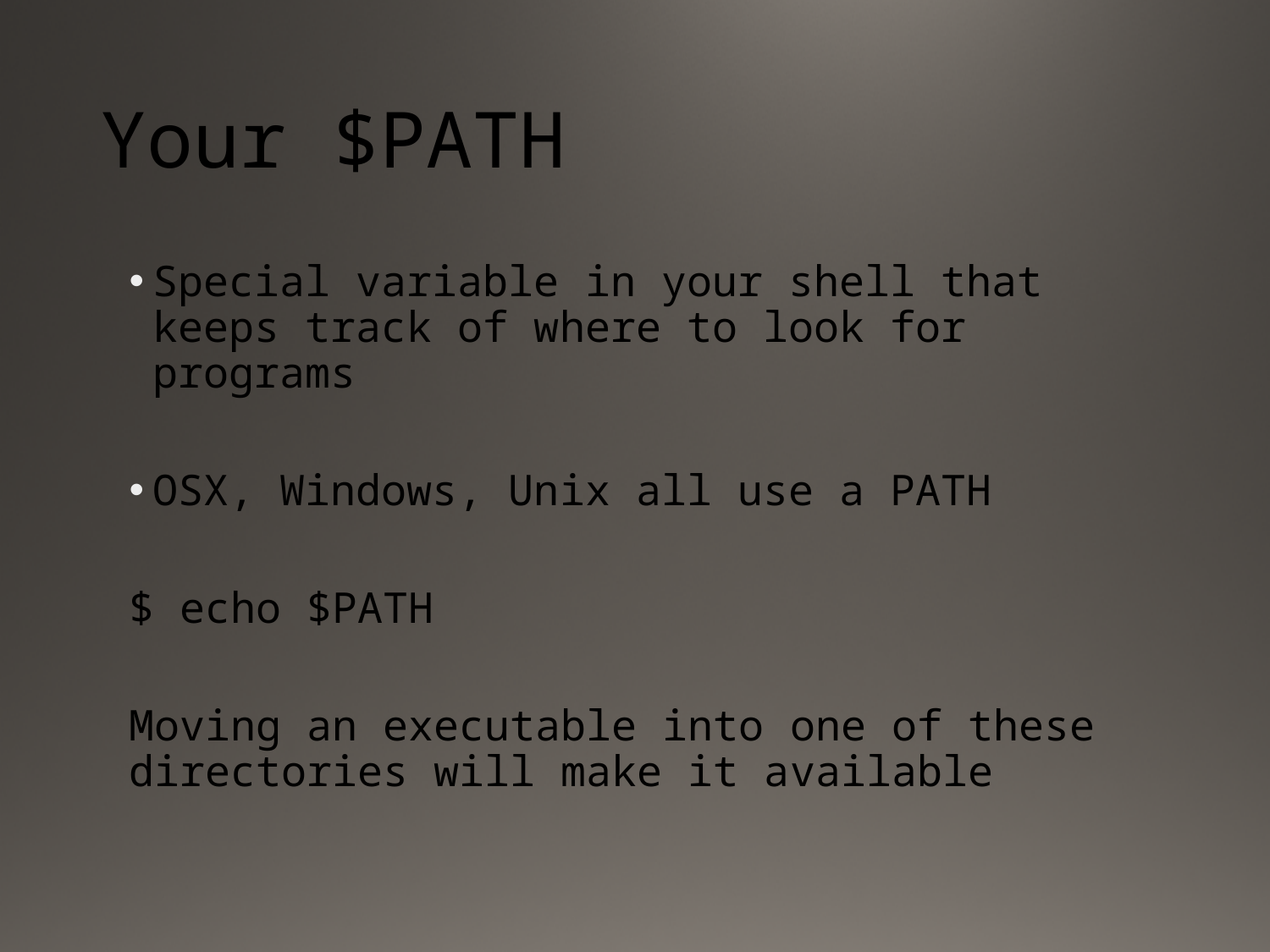

# Your $PATH
Special variable in your shell that keeps track of where to look for programs

OSX, Windows, Unix all use a PATH

$ echo $PATH

Moving an executable into one of these directories will make it available